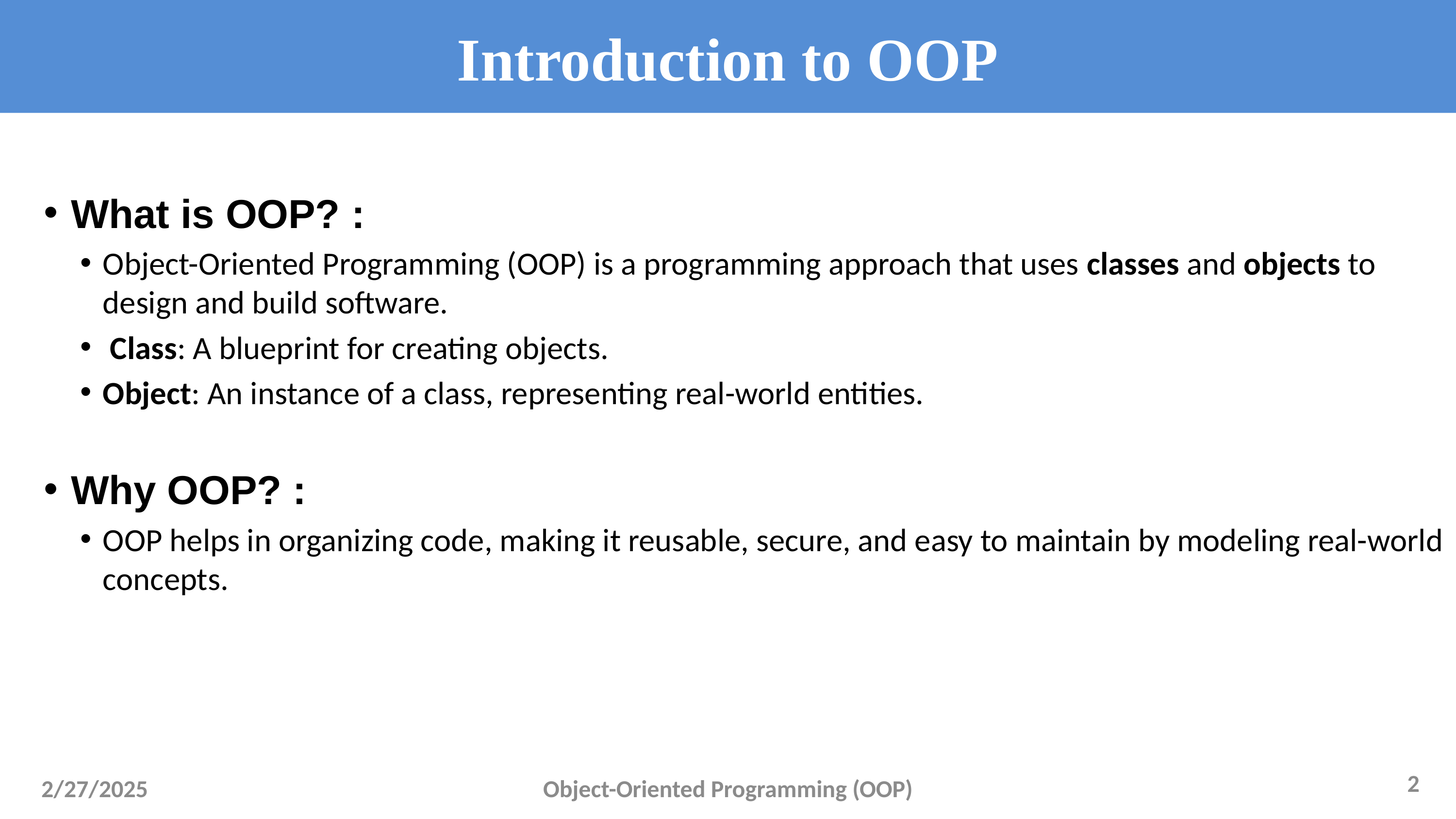

# Introduction to OOP

What is OOP? :
Object-Oriented Programming (OOP) is a programming approach that uses classes and objects to design and build software.
 Class: A blueprint for creating objects.
Object: An instance of a class, representing real-world entities.

Why OOP? :
OOP helps in organizing code, making it reusable, secure, and easy to maintain by modeling real-world concepts.

2
2/27/2025
Object-Oriented Programming (OOP)